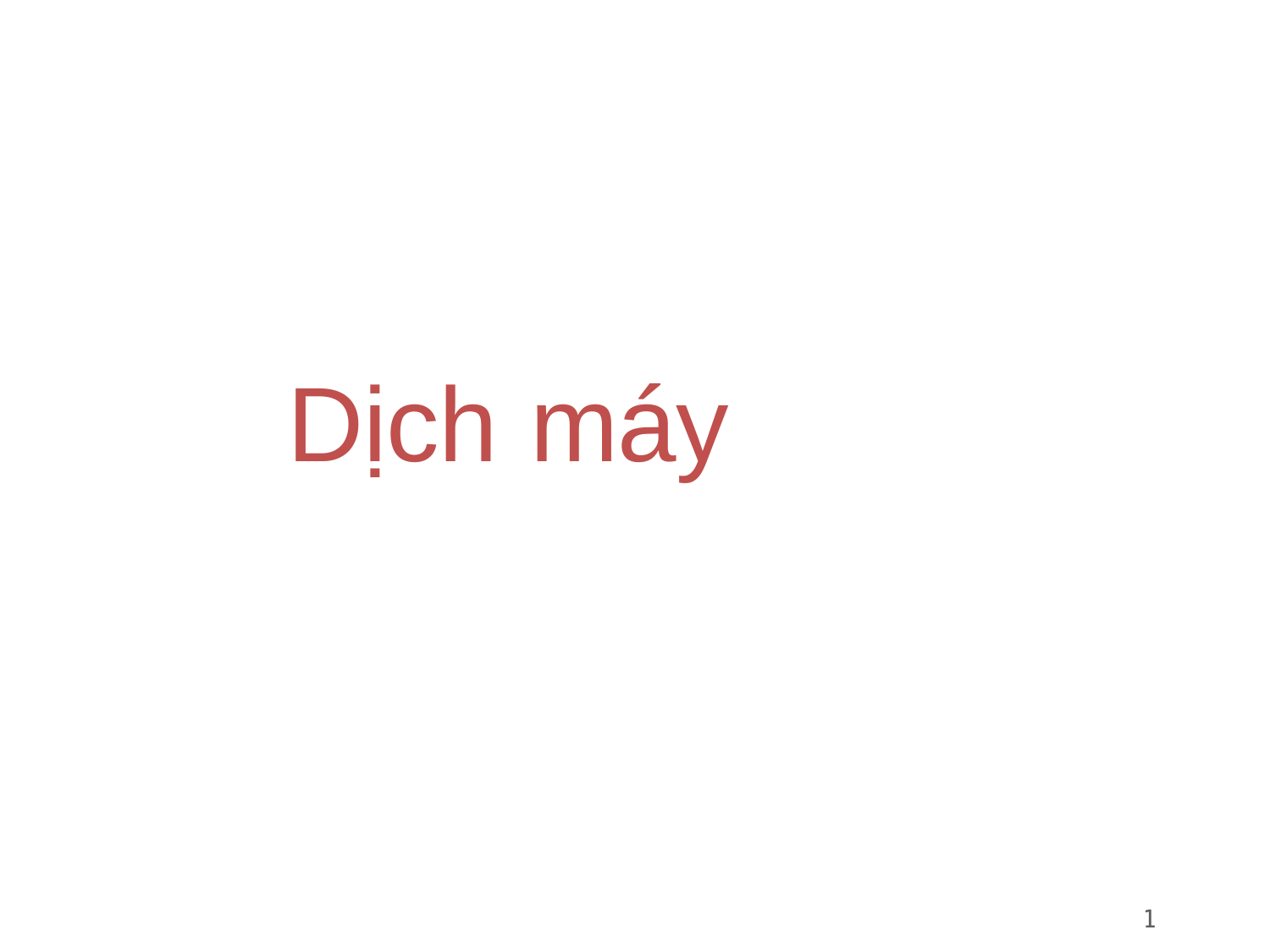

# Dịch	máy
Viện CNTT &TT – Trường ĐHBKHN
1